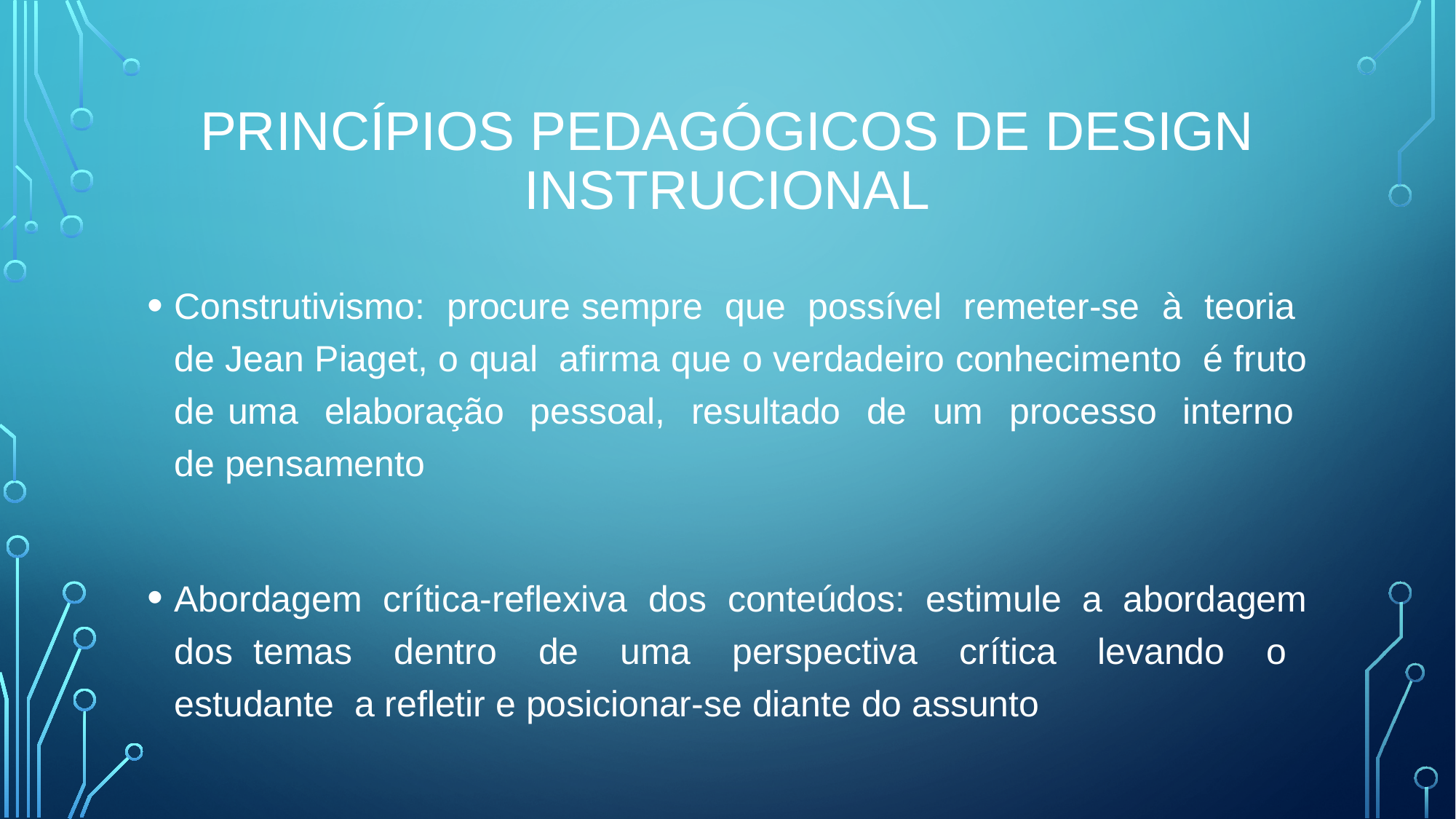

# PRINCÍPIOS PEDAGÓGICOS DE DESIGN INSTRUCIONAL
Construtivismo:  procure sempre  que  possível  remeter-se  à  teoria  de Jean Piaget, o qual  afirma que o verdadeiro conhecimento  é fruto de uma  elaboração  pessoal,  resultado  de  um  processo  interno  de pensamento

Abordagem crítica-reflexiva dos conteúdos: estimule a abordagem dos temas  dentro  de  uma  perspectiva  crítica  levando  o  estudante  a refletir e posicionar-se diante do assunto